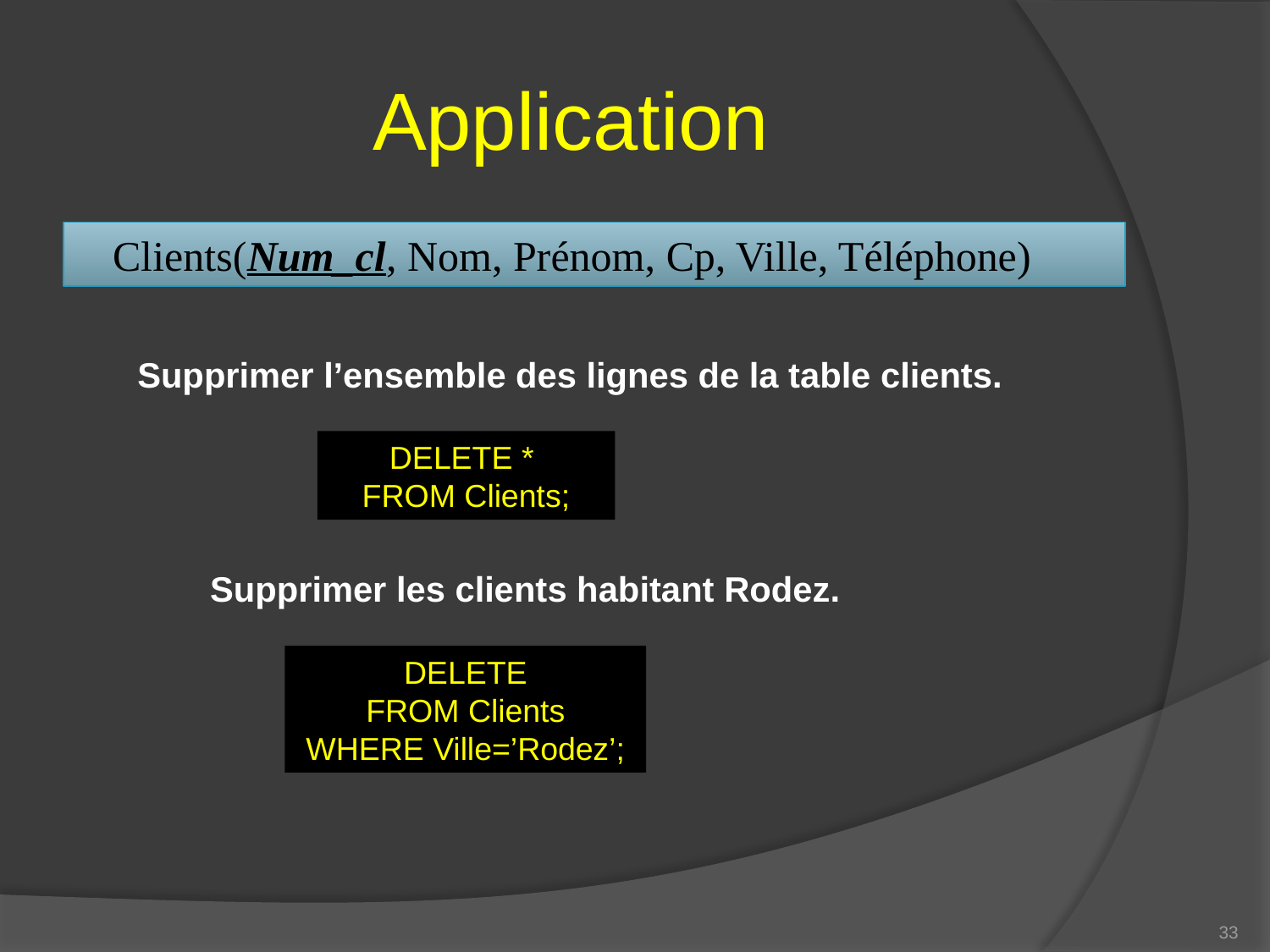

# Application
Clients(Num_cl, Nom, Prénom, Cp, Ville, Téléphone)
Supprimer l’ensemble des lignes de la table clients.
DELETE *
FROM Clients;
Supprimer les clients habitant Rodez.
DELETE
FROM Clients
WHERE Ville=’Rodez’;
33